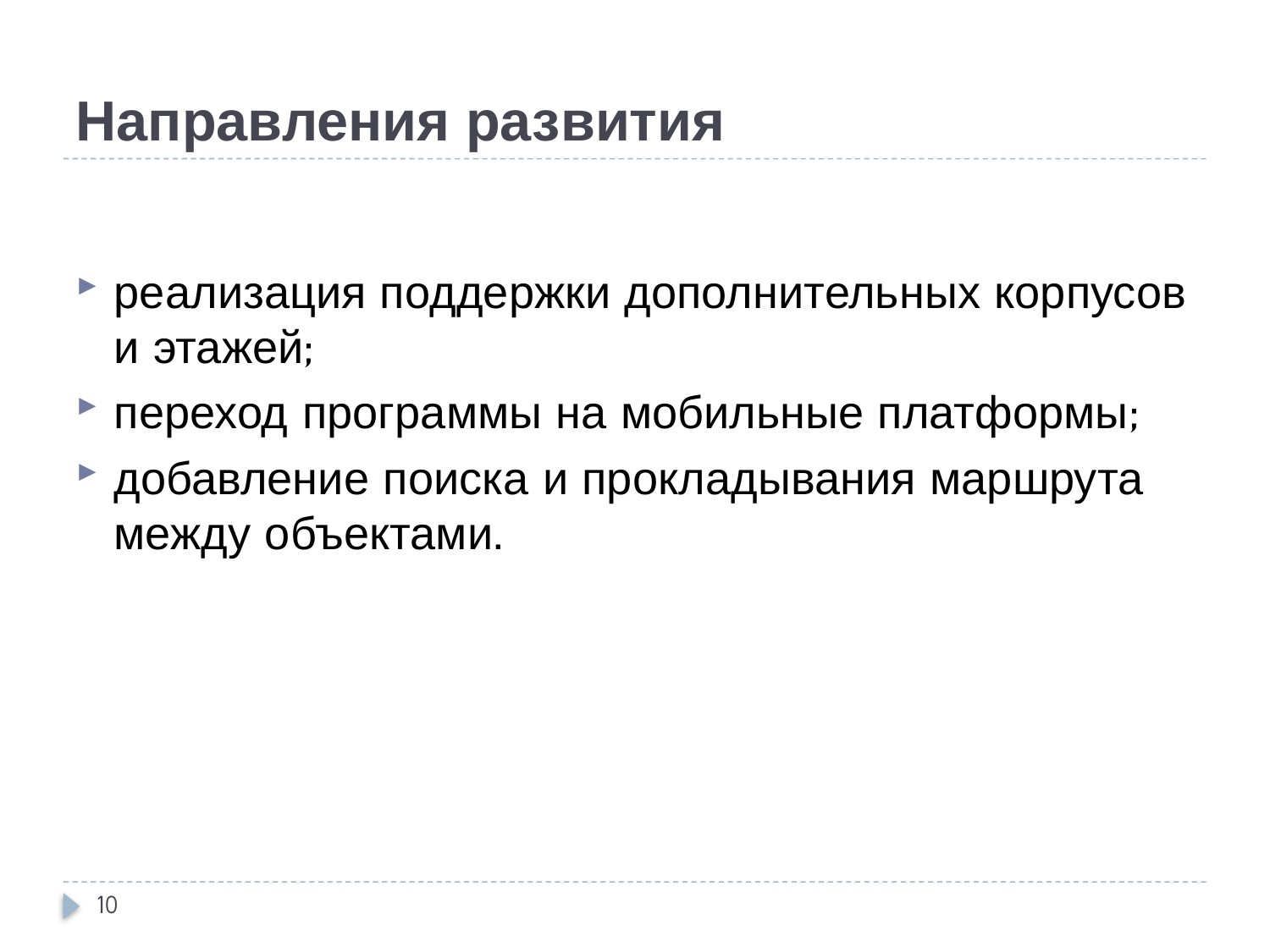

# Направления развития

реализация поддержки дополнительных корпусов и этажей;
переход программы на мобильные платформы;
добавление поиска и прокладывания маршрута между объектами.
10